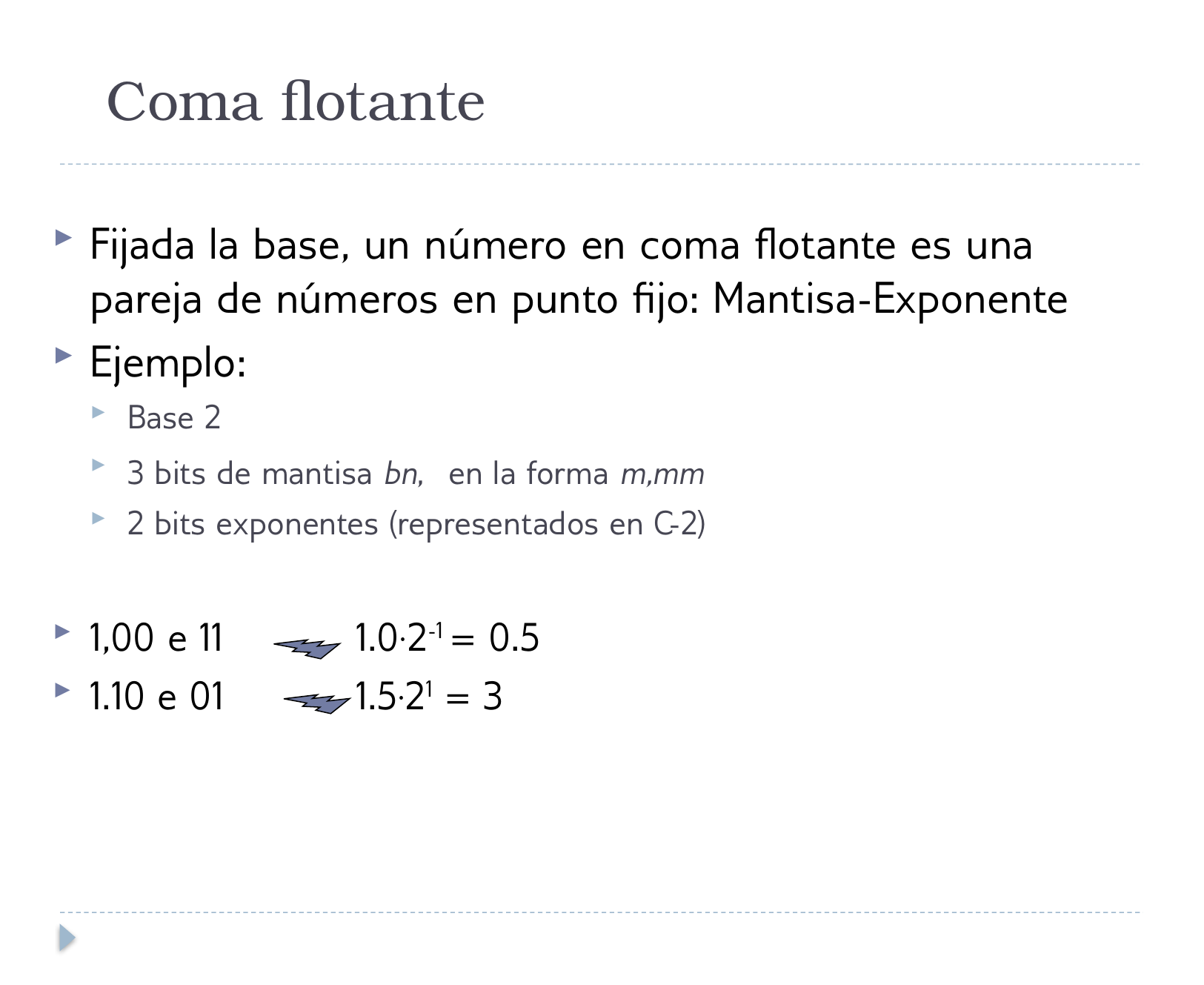

# Coma flotante
Fijada la base, un número en coma flotante es una pareja de números en punto fijo: Mantisa-Exponente
Ejemplo:
Base 2
3 bits de mantisa bn,  en la forma m,mm
2 bits exponentes (representados en C-2)

1,00 e 11           1.0·2-1 = 0.5
1.10 e 01           1.5·21 = 3